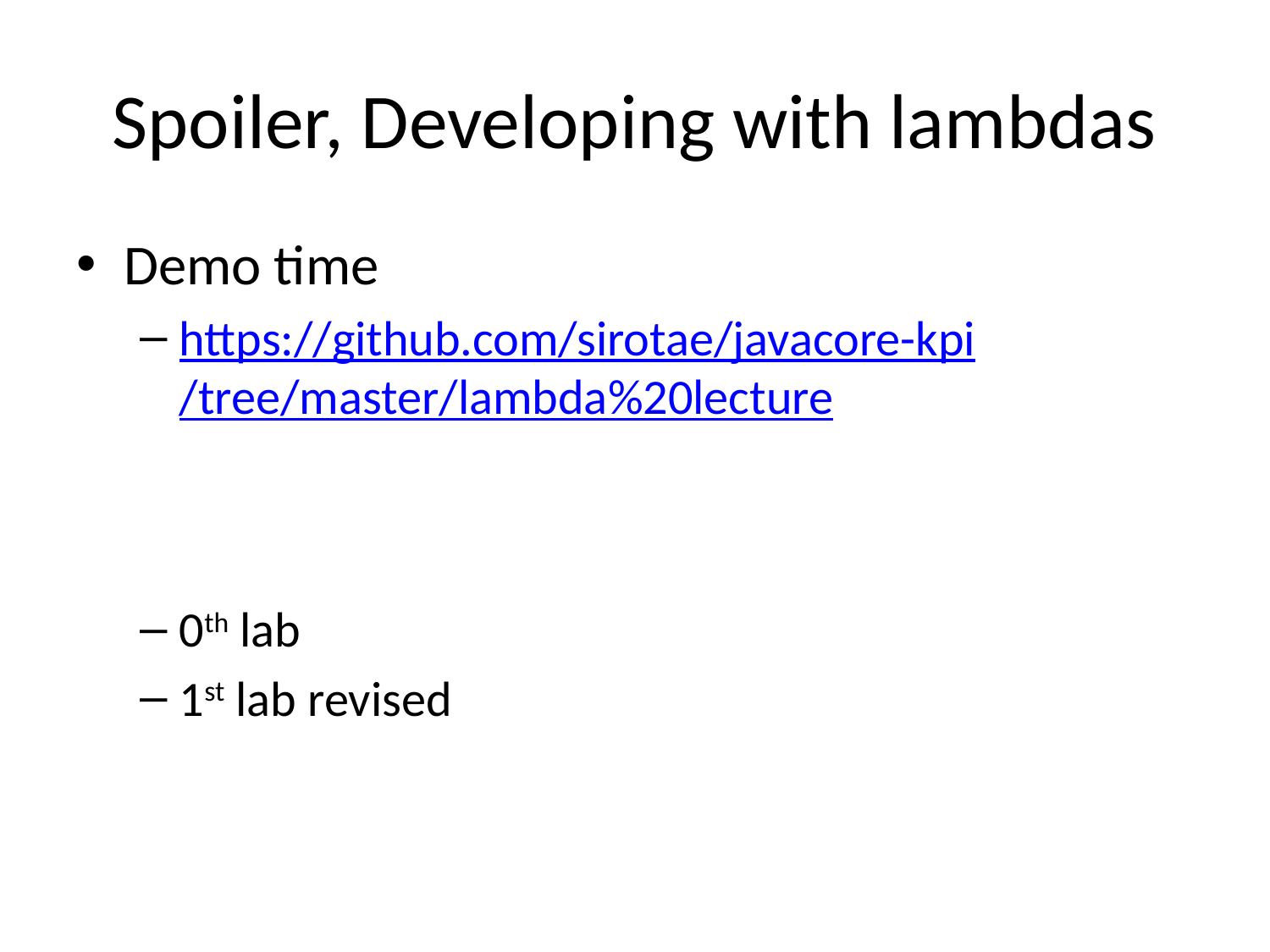

# Spoiler, Developing with lambdas
Demo time
https://github.com/sirotae/javacore-kpi/tree/master/lambda%20lecture

0th lab
1st lab revised